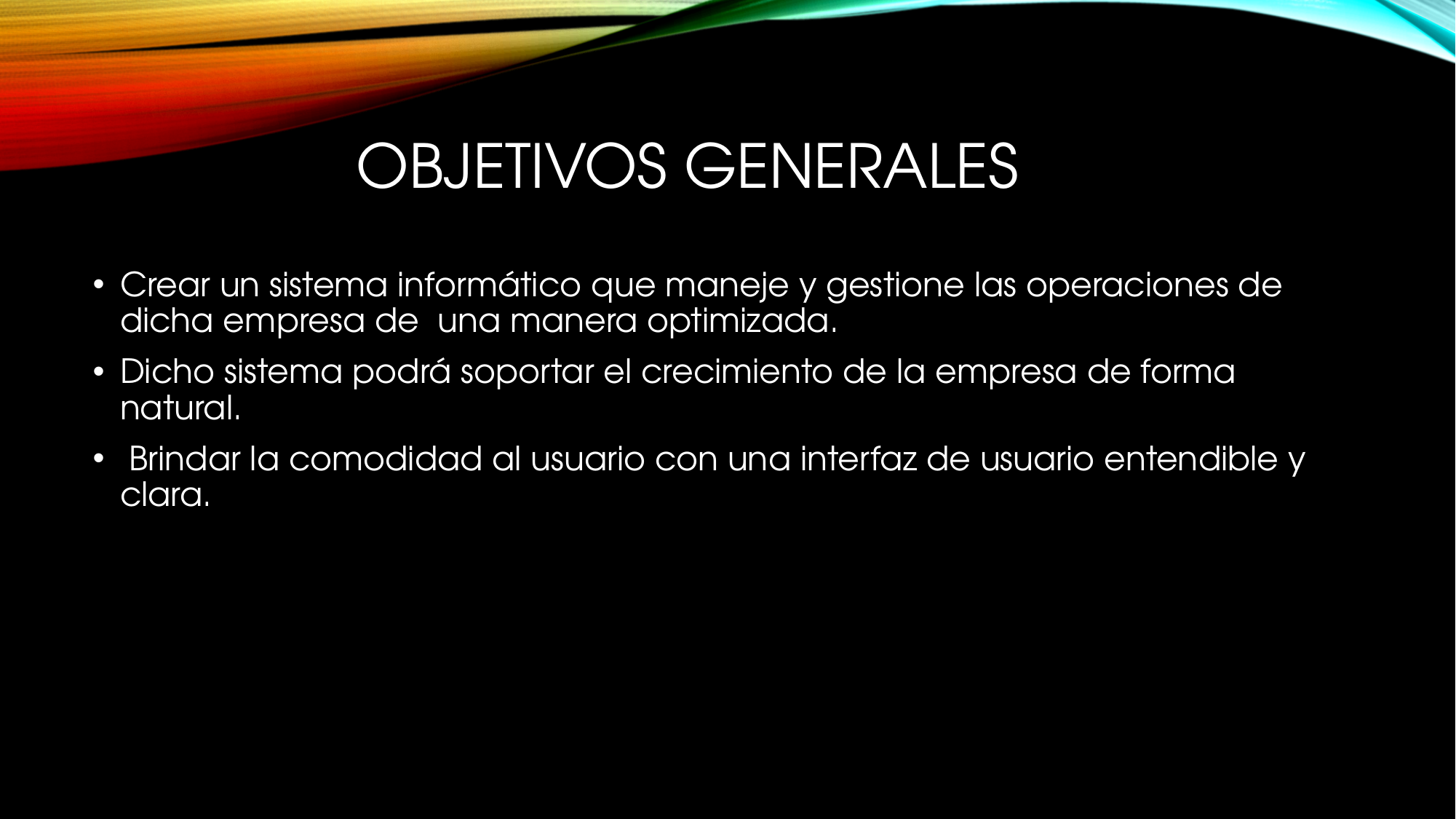

# Objetivos generales
Crear un sistema informático que maneje y gestione las operaciones de dicha empresa de  una manera optimizada.
Dicho sistema podrá soportar el crecimiento de la empresa de forma natural.
 Brindar la comodidad al usuario con una interfaz de usuario entendible y clara.